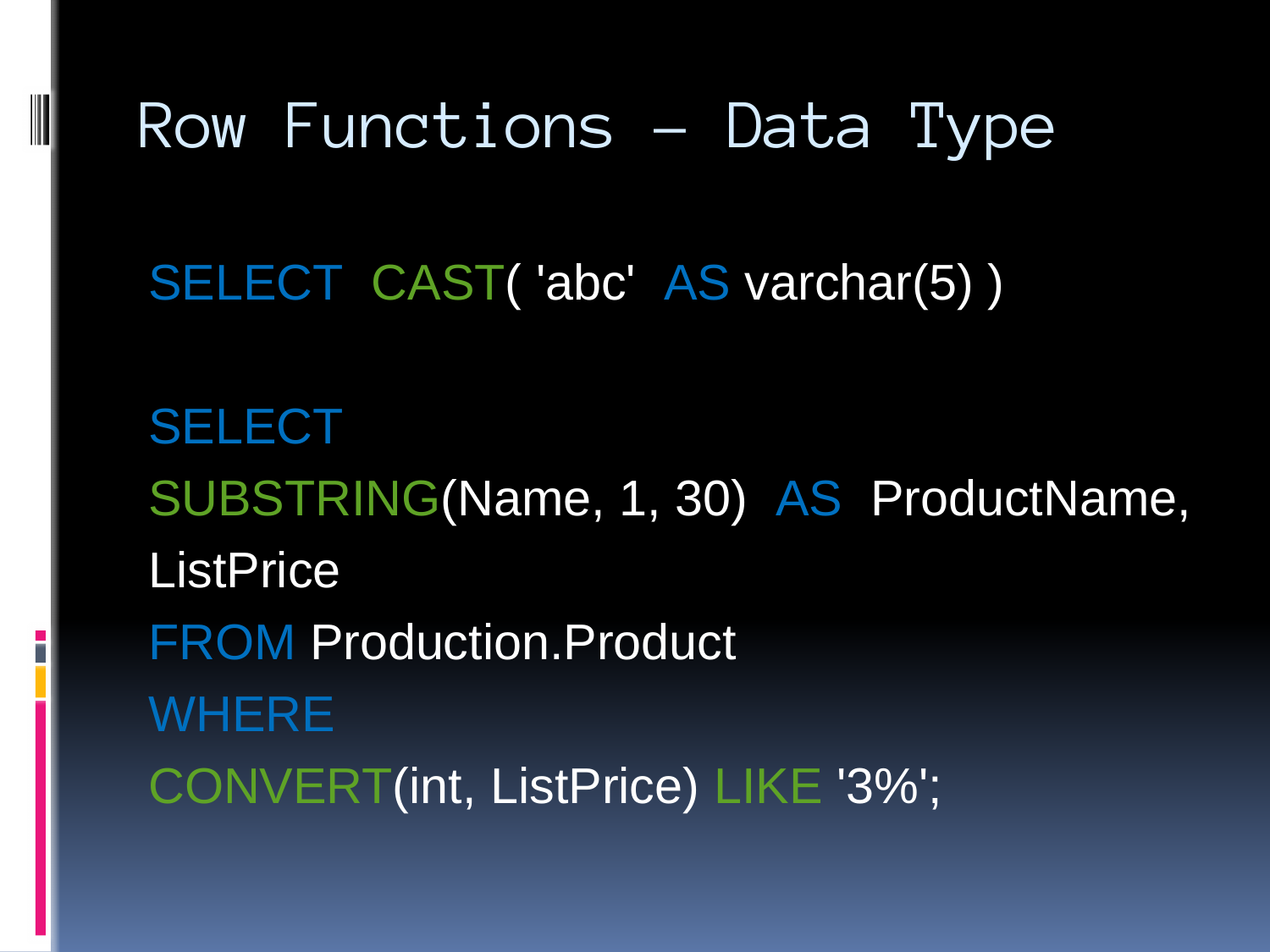

# Row Functions – Data Type
SELECT  CAST( 'abc'  AS varchar(5) )

SELECT
SUBSTRING(Name, 1, 30)  AS  ProductName,
ListPrice
FROM Production.Product
WHERE
CONVERT(int, ListPrice) LIKE '3%';